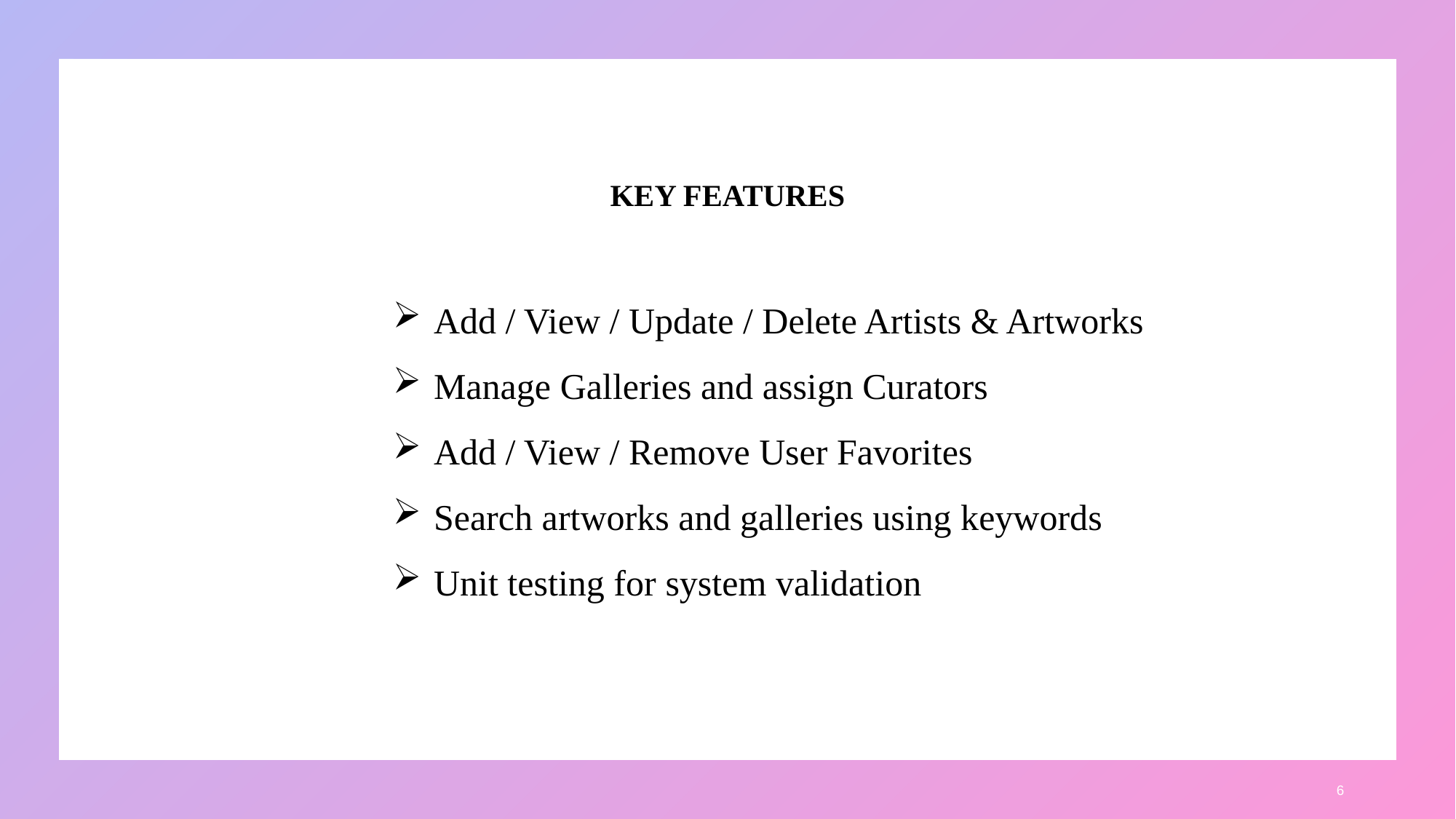

# KEY FEATURES
Add / View / Update / Delete Artists & Artworks
Manage Galleries and assign Curators
Add / View / Remove User Favorites
Search artworks and galleries using keywords
Unit testing for system validation
6